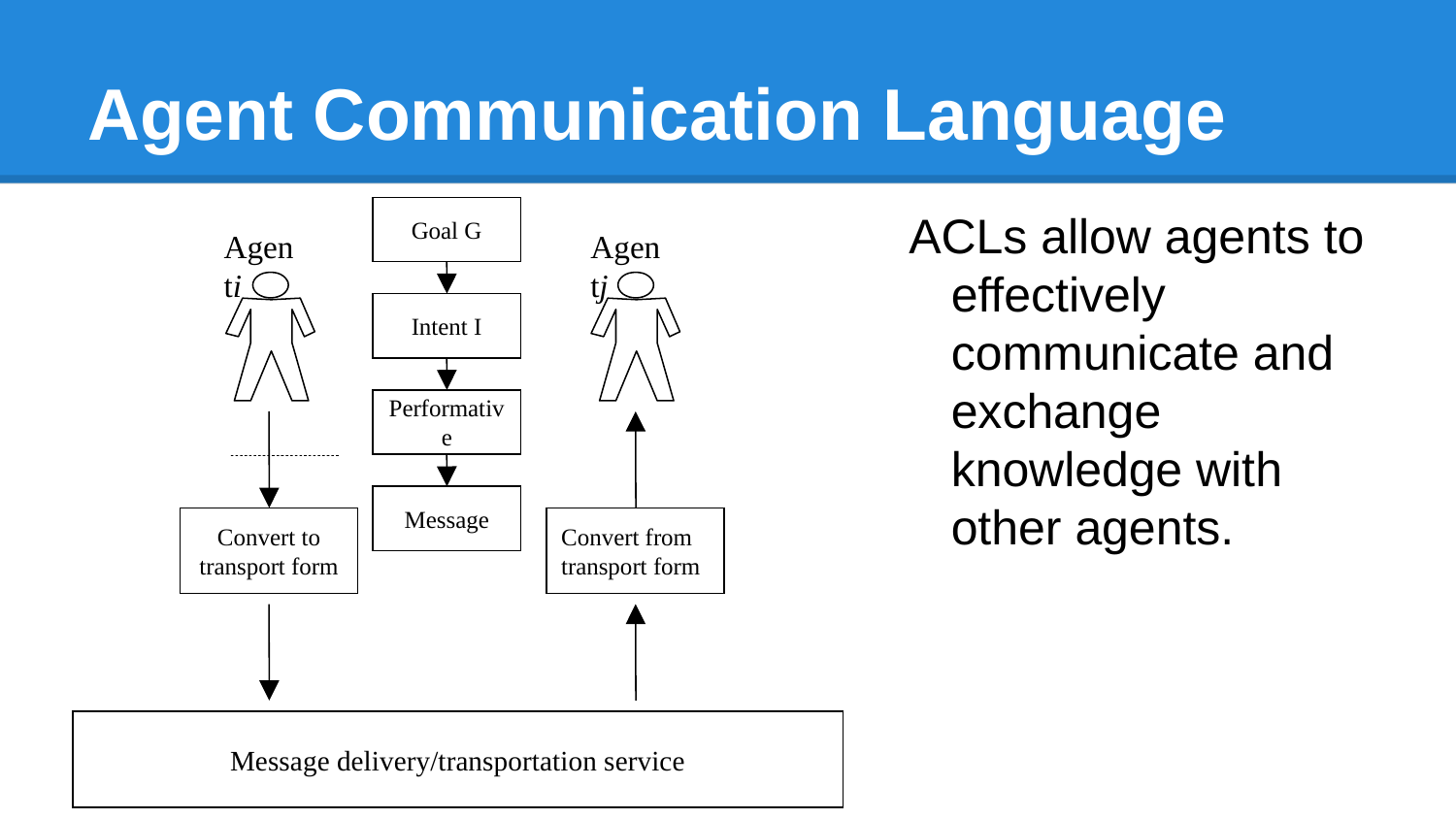

# Agent Communication Language
ACLs allow agents to effectively communicate and exchange knowledge with other agents.
Goal G
Agenti
Agentj

Intent I
Performative
Message
Convert to transport form
Convert from transport form
Message delivery/transportation service